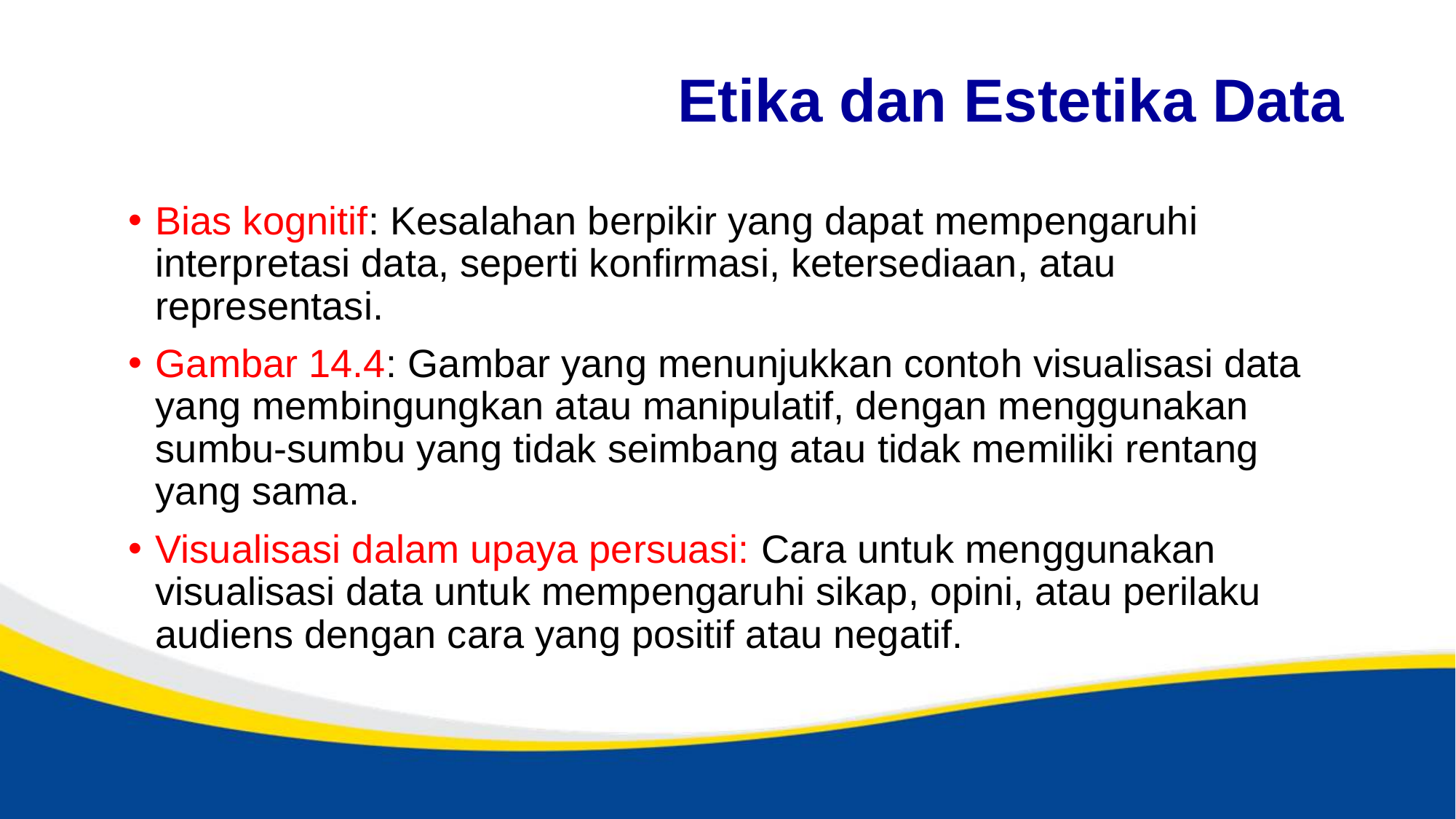

# Etika dan Estetika Data
Bias kognitif: Kesalahan berpikir yang dapat mempengaruhi interpretasi data, seperti konfirmasi, ketersediaan, atau representasi.
Gambar 14.4: Gambar yang menunjukkan contoh visualisasi data yang membingungkan atau manipulatif, dengan menggunakan sumbu-sumbu yang tidak seimbang atau tidak memiliki rentang yang sama.
Visualisasi dalam upaya persuasi: Cara untuk menggunakan visualisasi data untuk mempengaruhi sikap, opini, atau perilaku audiens dengan cara yang positif atau negatif.